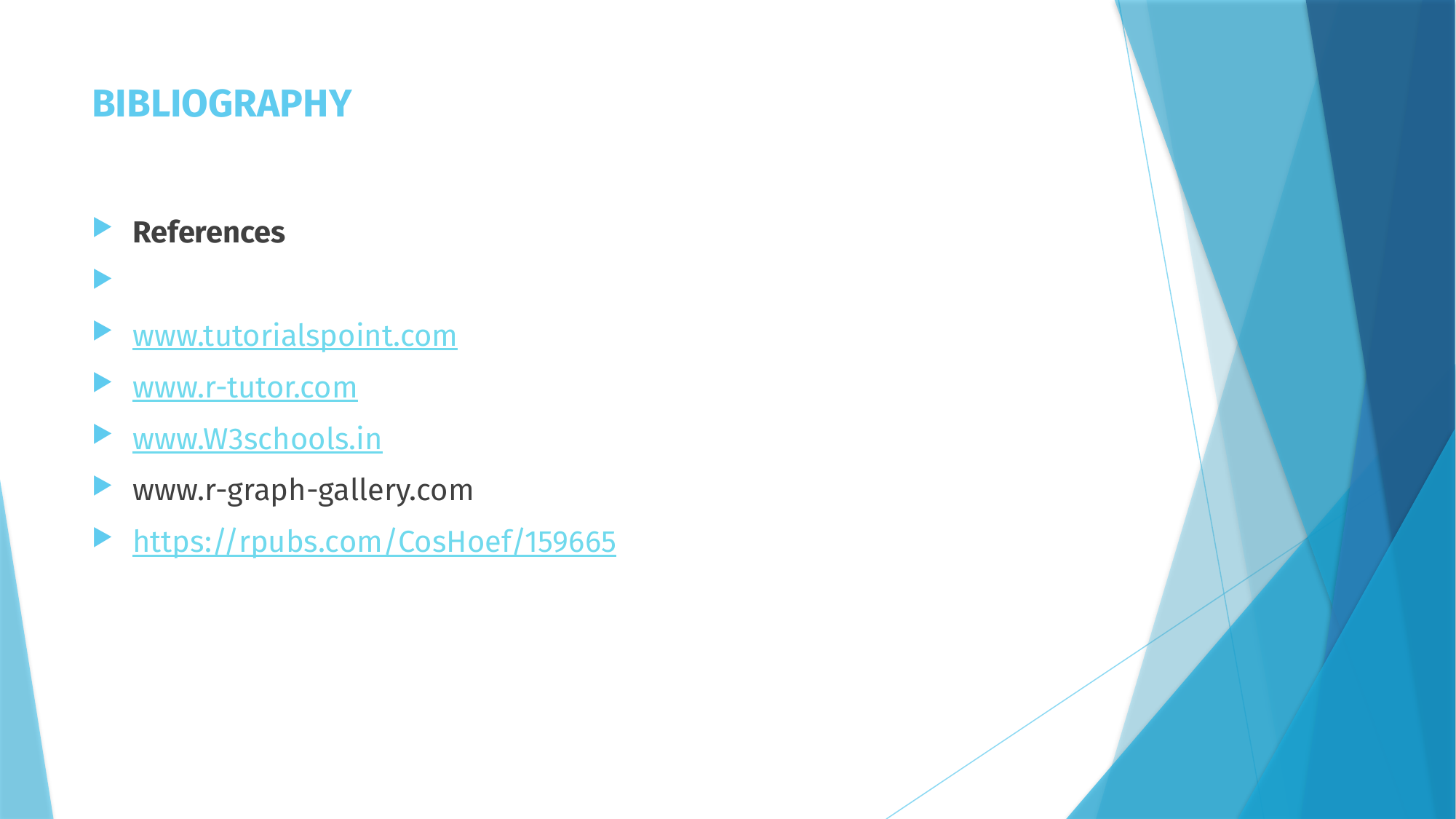

# BIBLIOGRAPHY
References

www.tutorialspoint.com
www.r-tutor.com
www.W3schools.in
www.r-graph-gallery.com
https://rpubs.com/CosHoef/159665